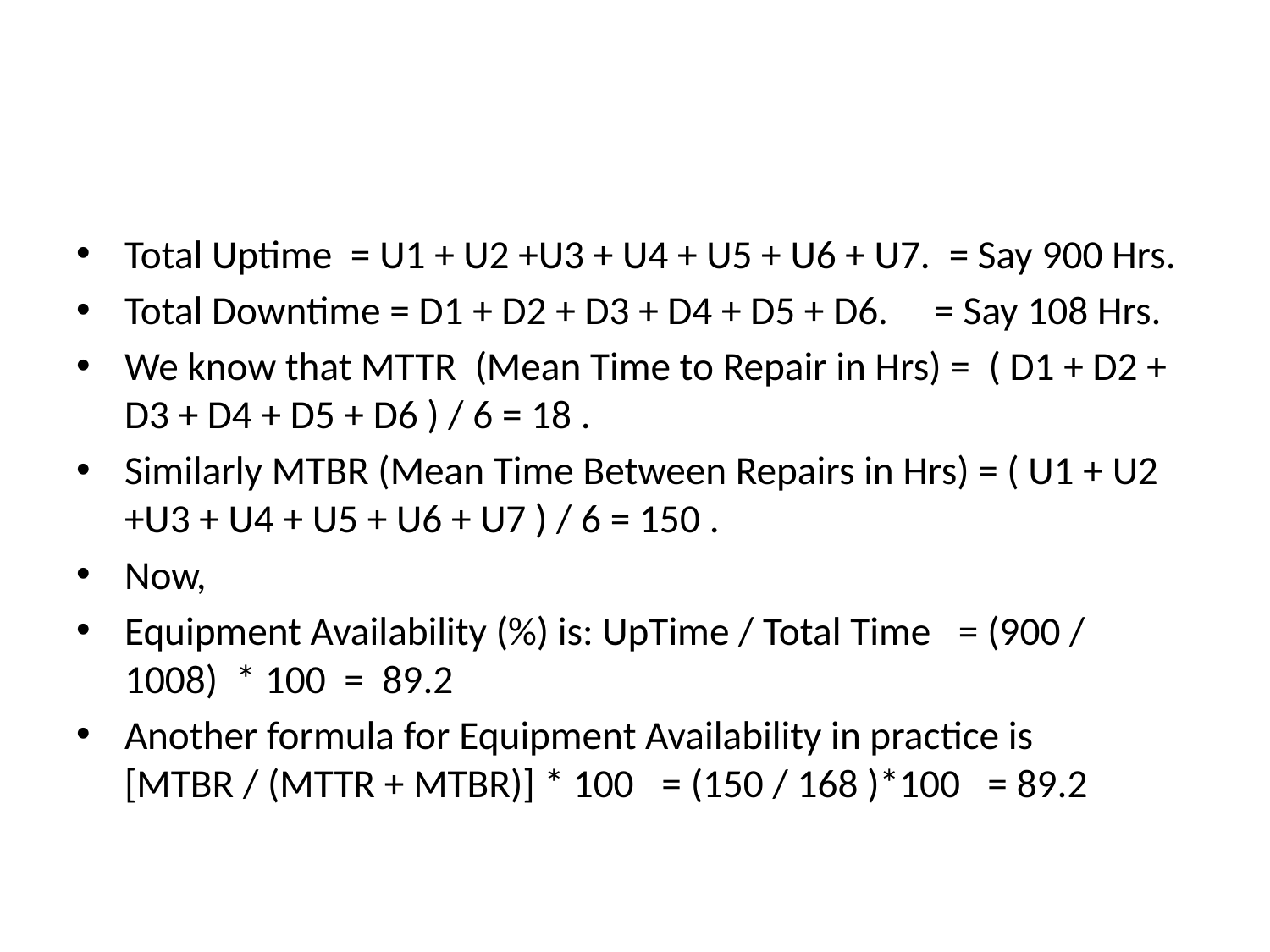

#
Total Uptime  = U1 + U2 +U3 + U4 + U5 + U6 + U7.  = Say 900 Hrs.
Total Downtime = D1 + D2 + D3 + D4 + D5 + D6.     = Say 108 Hrs.
We know that MTTR  (Mean Time to Repair in Hrs) =  ( D1 + D2 + D3 + D4 + D5 + D6 ) / 6 = 18 .
Similarly MTBR (Mean Time Between Repairs in Hrs) = ( U1 + U2 +U3 + U4 + U5 + U6 + U7 ) / 6 = 150 .
Now,
Equipment Availability (%) is: UpTime / Total Time   = (900 / 1008)  * 100  =  89.2
Another formula for Equipment Availability in practice is   [MTBR / (MTTR + MTBR)] * 100   = (150 / 168 )*100   = 89.2